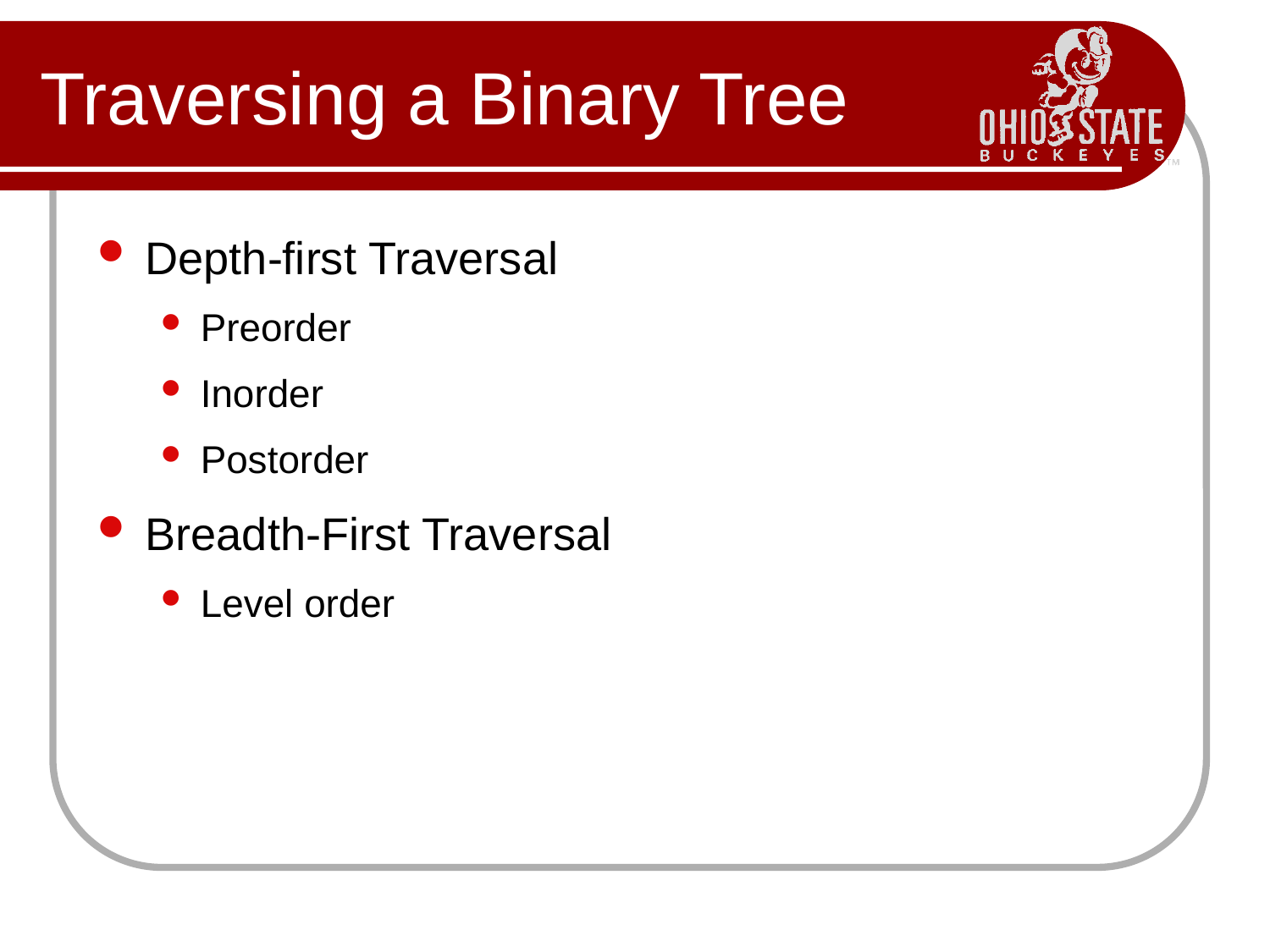

# Traversing a Binary Tree
Depth-first Traversal
Preorder
Inorder
Postorder
Breadth-First Traversal
Level order